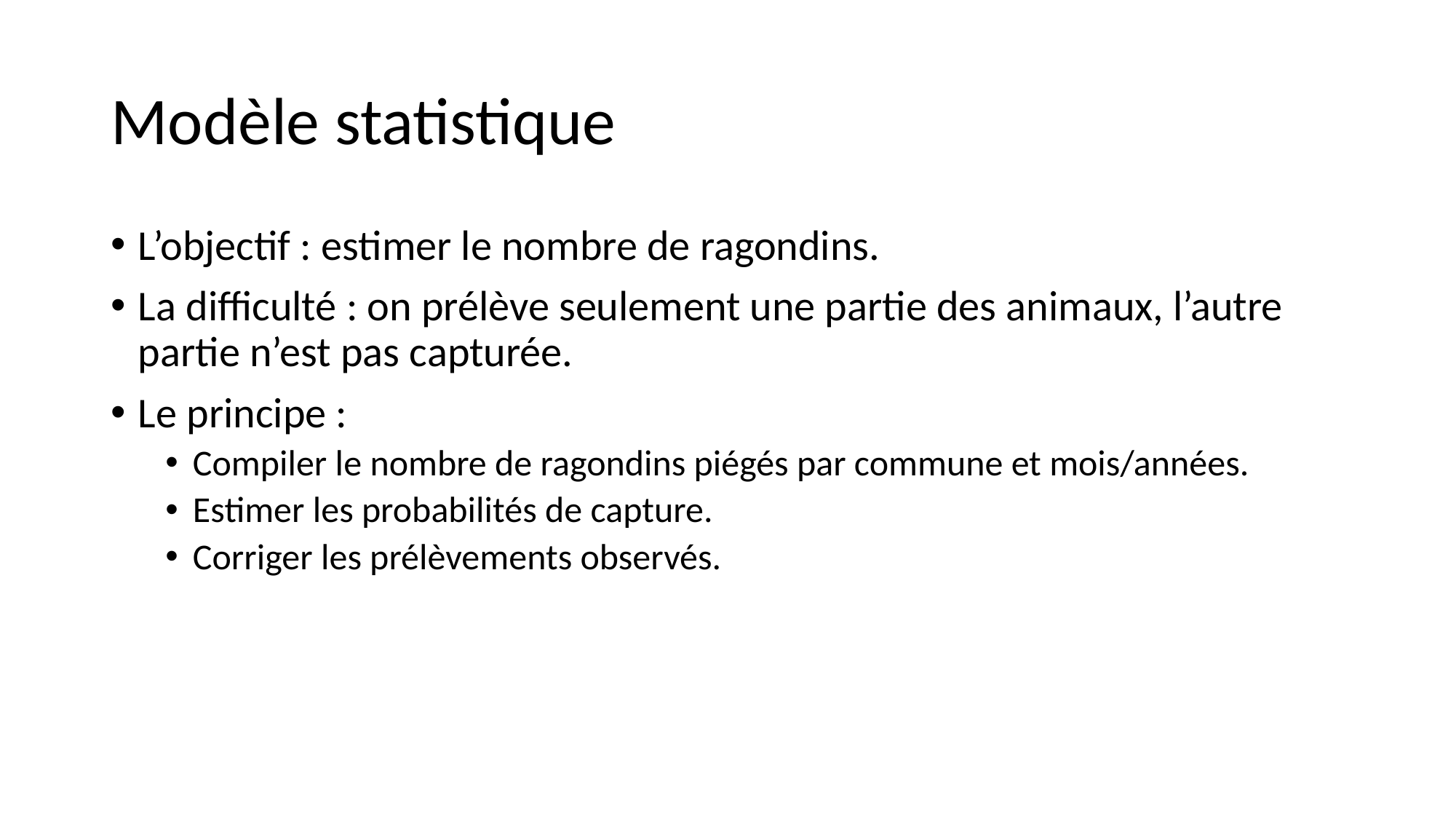

# Modèle statistique
L’objectif : estimer le nombre de ragondins.
La difficulté : on prélève seulement une partie des animaux, l’autre partie n’est pas capturée.
Le principe :
Compiler le nombre de ragondins piégés par commune et mois/années.
Estimer les probabilités de capture.
Corriger les prélèvements observés.